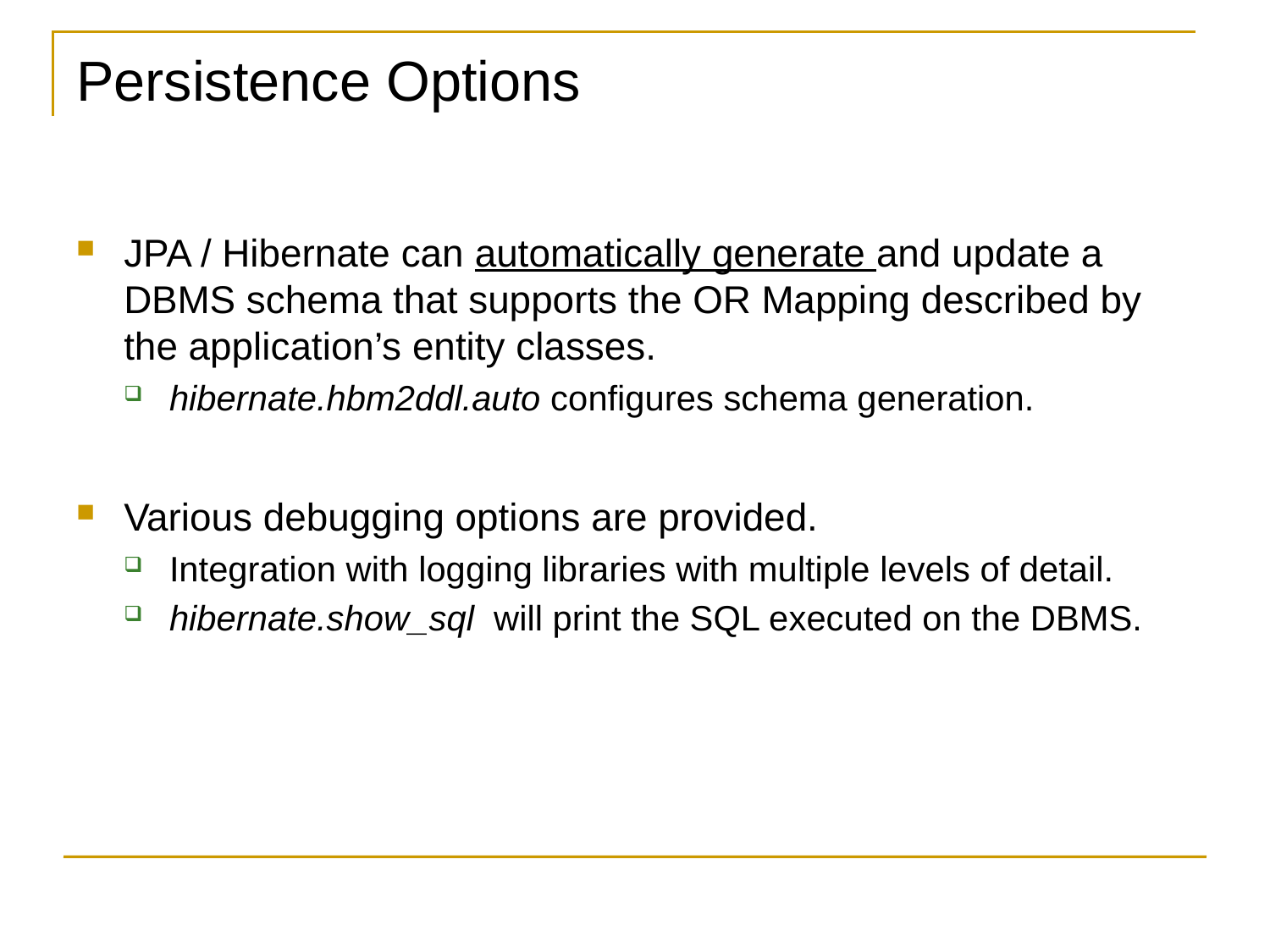

# Persistence Options
JPA / Hibernate can automatically generate and update a DBMS schema that supports the OR Mapping described by the application’s entity classes.
hibernate.hbm2ddl.auto configures schema generation.

Various debugging options are provided.
Integration with logging libraries with multiple levels of detail.
hibernate.show_sql  will print the SQL executed on the DBMS.